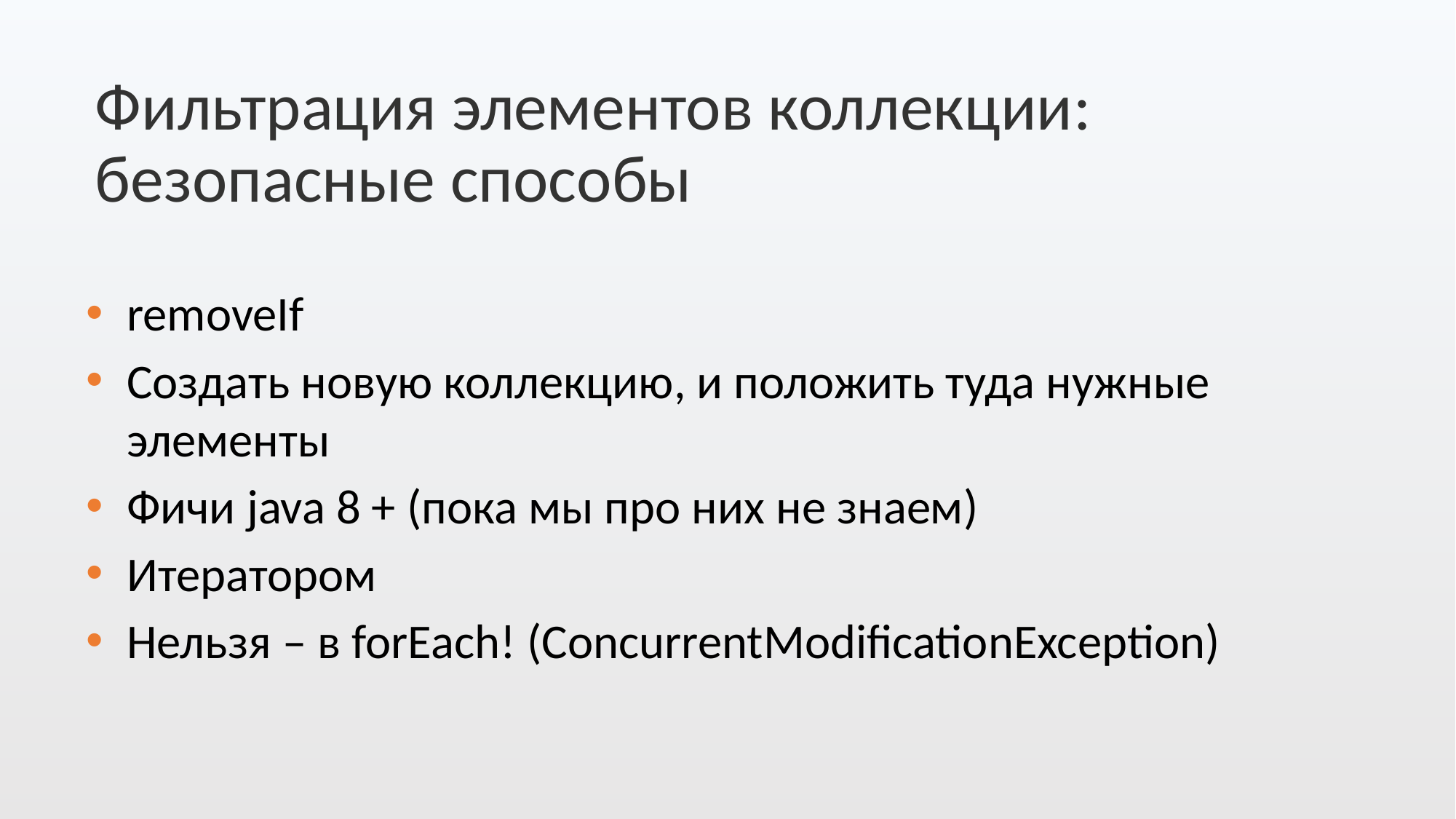

Фильтрация элементов коллекции: безопасные способы
removeIf
Создать новую коллекцию, и положить туда нужные элементы
Фичи java 8 + (пока мы про них не знаем)
Итератором
Нельзя – в forEach! (ConcurrentModificationException)